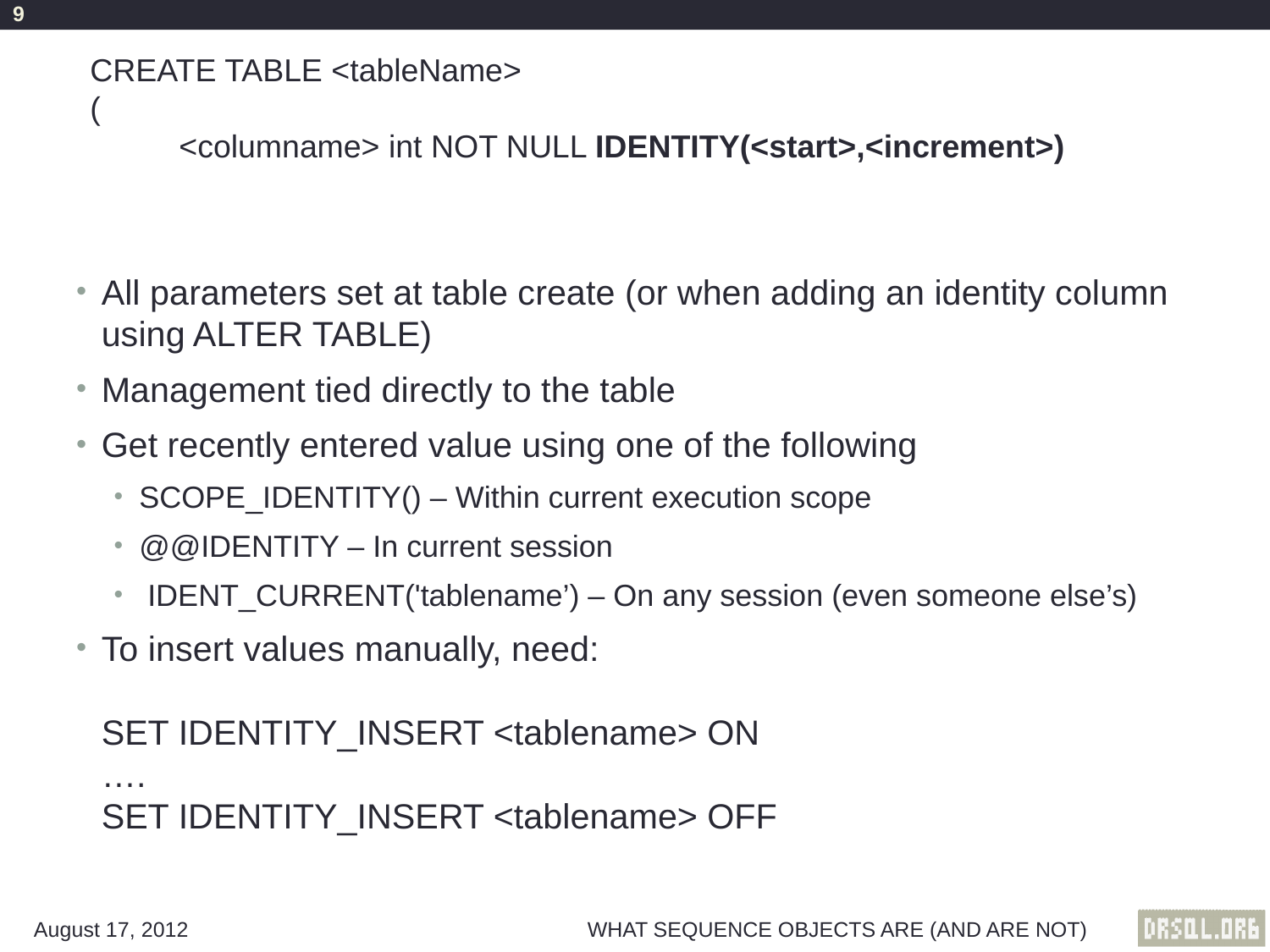

9
CREATE TABLE <tableName>
(
          <columname> int NOT NULL IDENTITY(<start>,<increment>)
All parameters set at table create (or when adding an identity column using ALTER TABLE)
Management tied directly to the table
Get recently entered value using one of the following
SCOPE_IDENTITY() – Within current execution scope
@@IDENTITY – In current session
 IDENT_CURRENT('tablename’) – On any session (even someone else’s)
To insert values manually, need:
SET IDENTITY_INSERT <tablename> ON
….
SET IDENTITY_INSERT <tablename> OFF

What Sequence Objects Are (And Are Not)
August 17, 2012